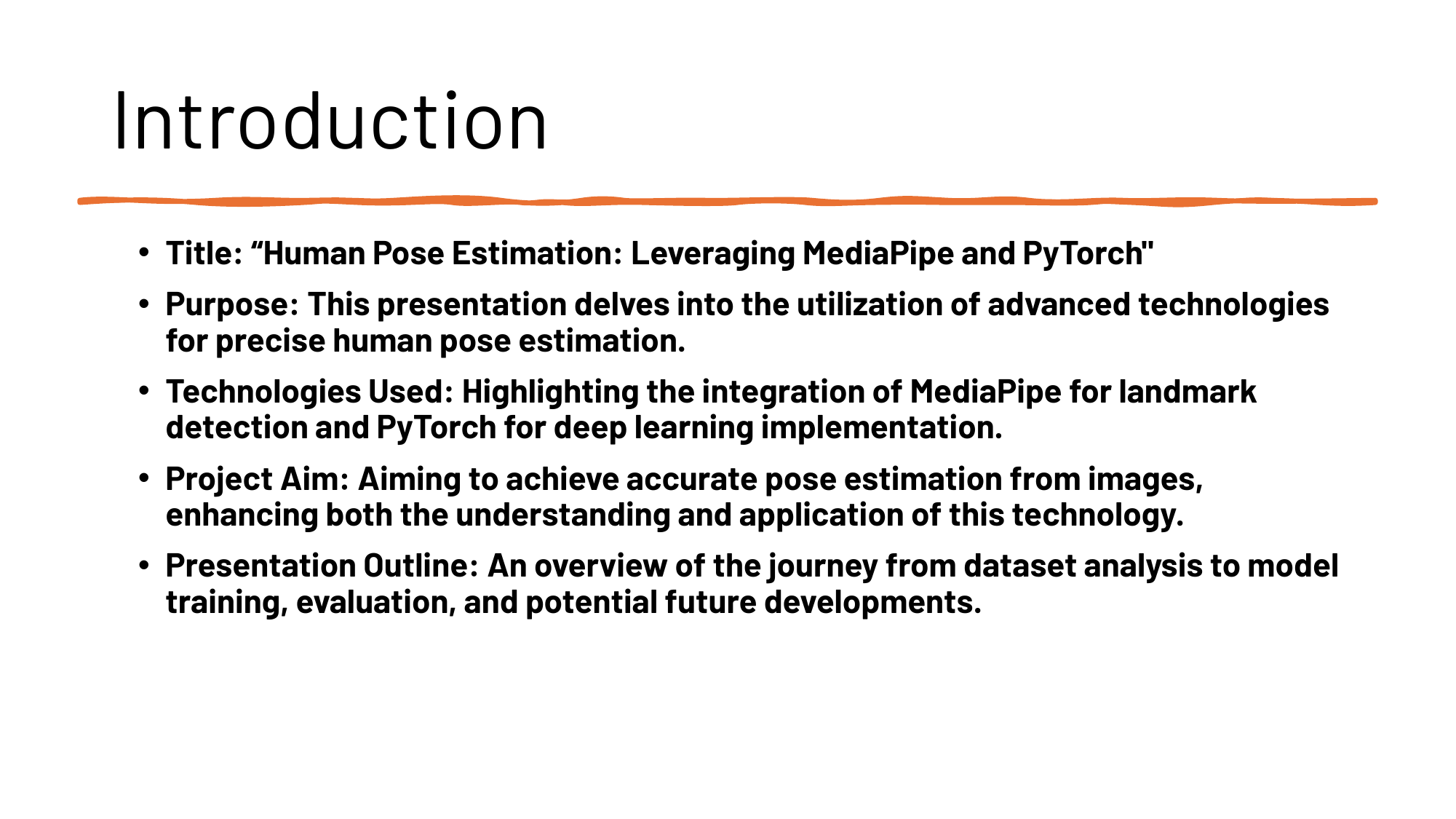

# Introduction

Title: “Human Pose Estimation: Leveraging MediaPipe and PyTorch"
Purpose: This presentation delves into the utilization of advanced technologies for precise human pose estimation.
Technologies Used: Highlighting the integration of MediaPipe for landmark detection and PyTorch for deep learning implementation.
Project Aim: Aiming to achieve accurate pose estimation from images, enhancing both the understanding and application of this technology.
Presentation Outline: An overview of the journey from dataset analysis to model training, evaluation, and potential future developments.